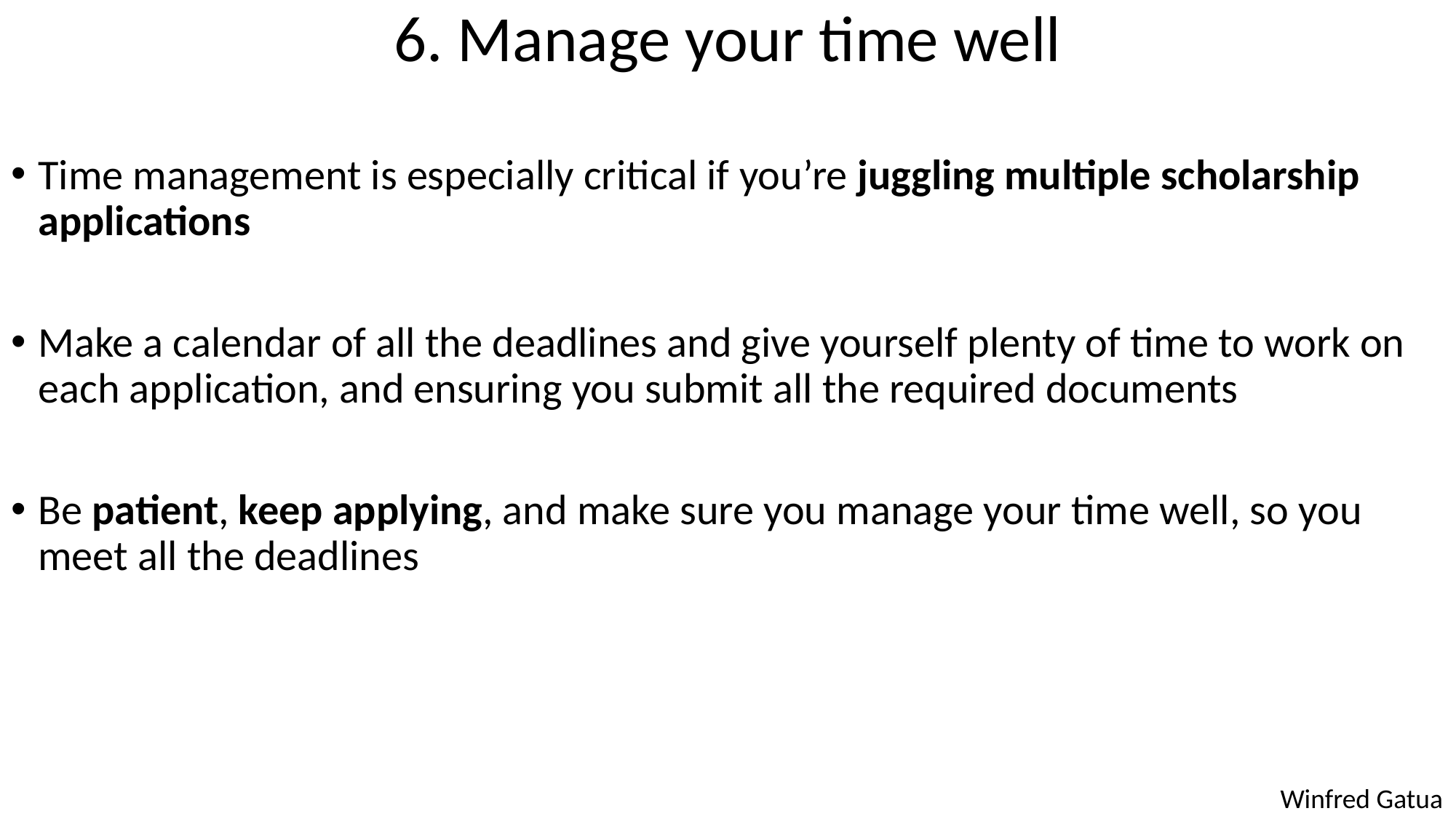

# 6. Manage your time well

Time management is especially critical if you’re juggling multiple scholarship applications

Make a calendar of all the deadlines and give yourself plenty of time to work on each application, and ensuring you submit all the required documents

Be patient, keep applying, and make sure you manage your time well, so you meet all the deadlines